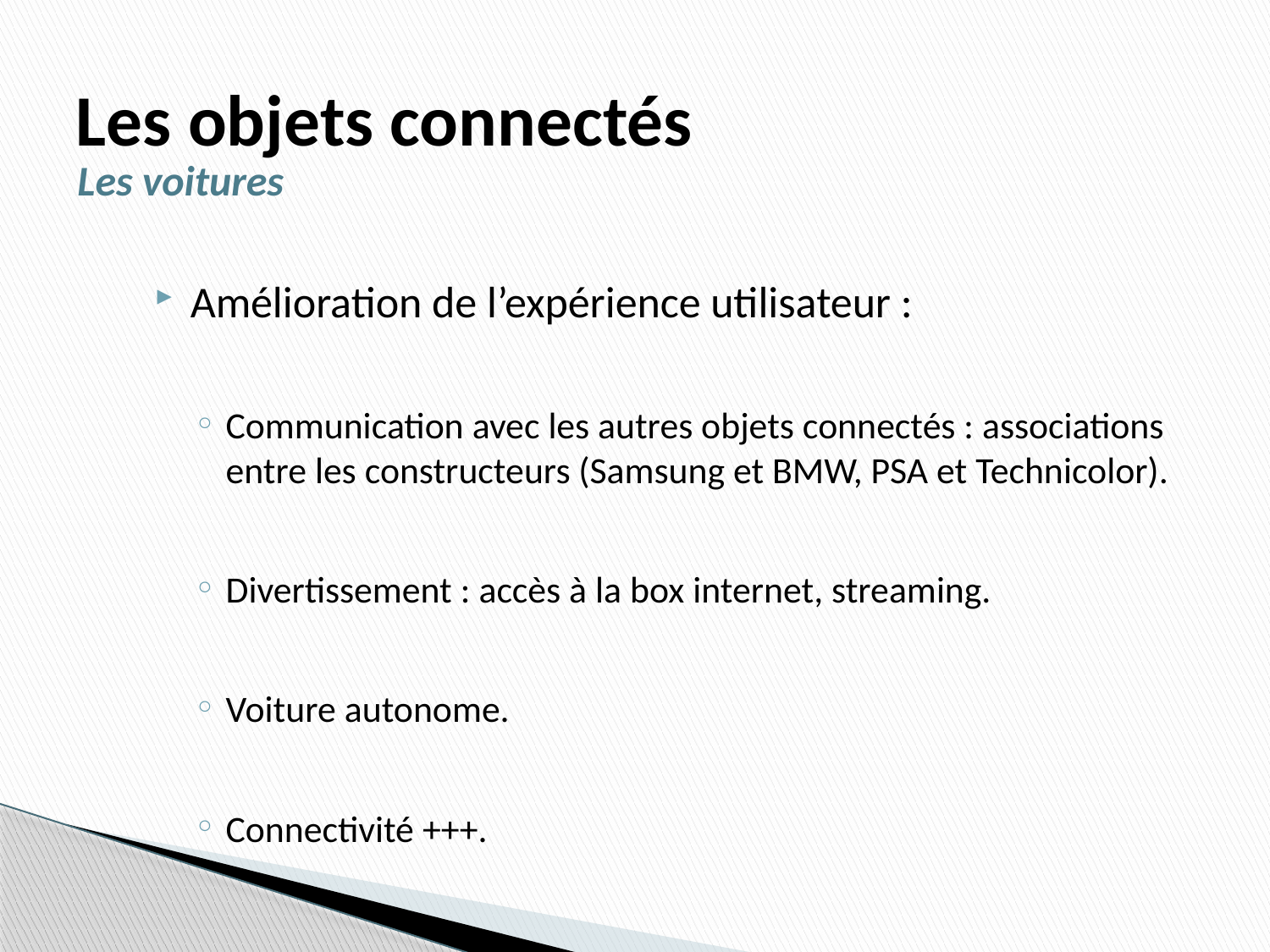

# Les objets connectés
Les voitures
Amélioration de l’expérience utilisateur :

Communication avec les autres objets connectés : associations entre les constructeurs (Samsung et BMW, PSA et Technicolor).

Divertissement : accès à la box internet, streaming.

Voiture autonome.

Connectivité +++.